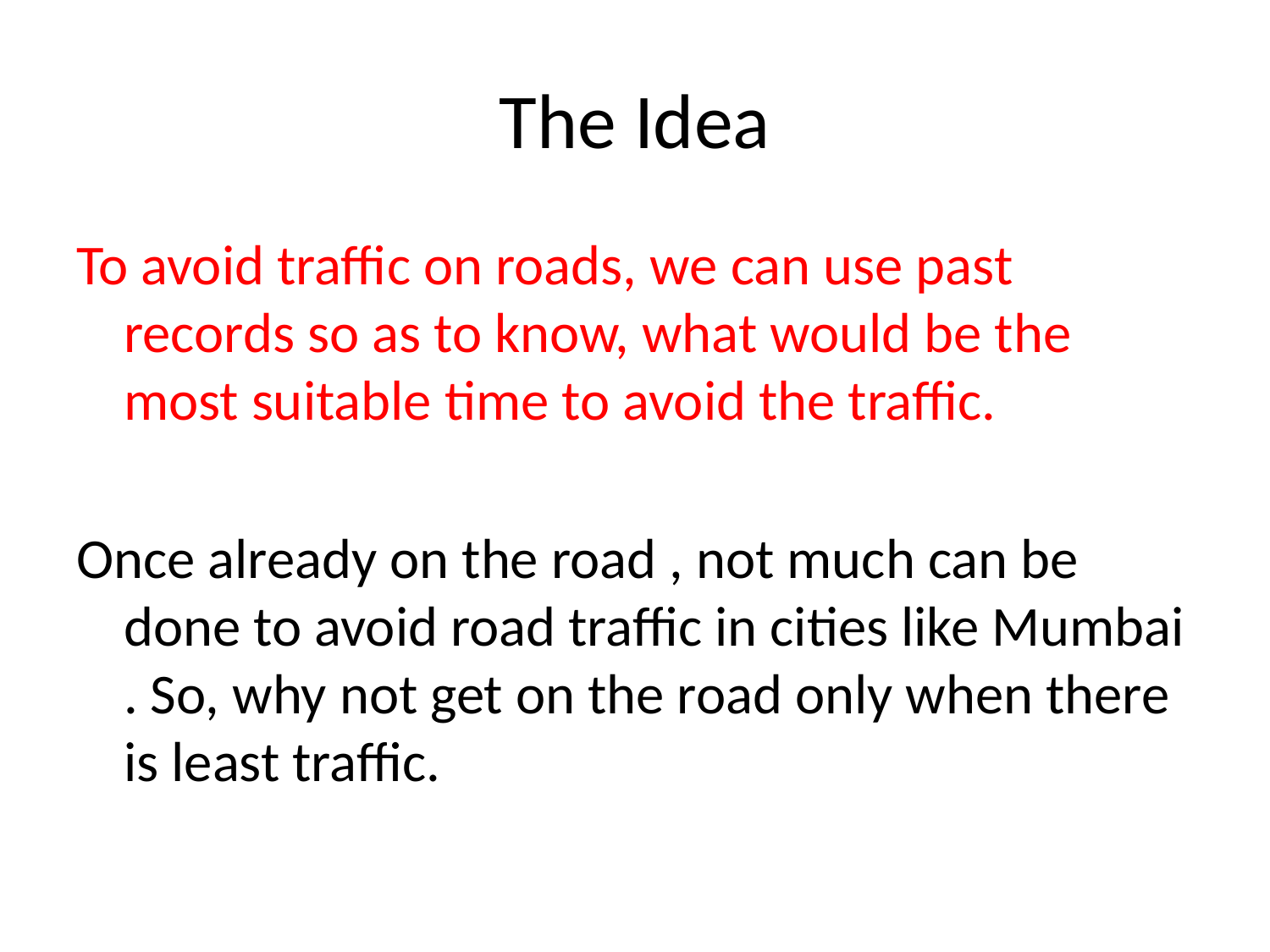

# The Idea
To avoid traffic on roads, we can use past records so as to know, what would be the most suitable time to avoid the traffic.

Once already on the road , not much can be done to avoid road traffic in cities like Mumbai . So, why not get on the road only when there is least traffic.